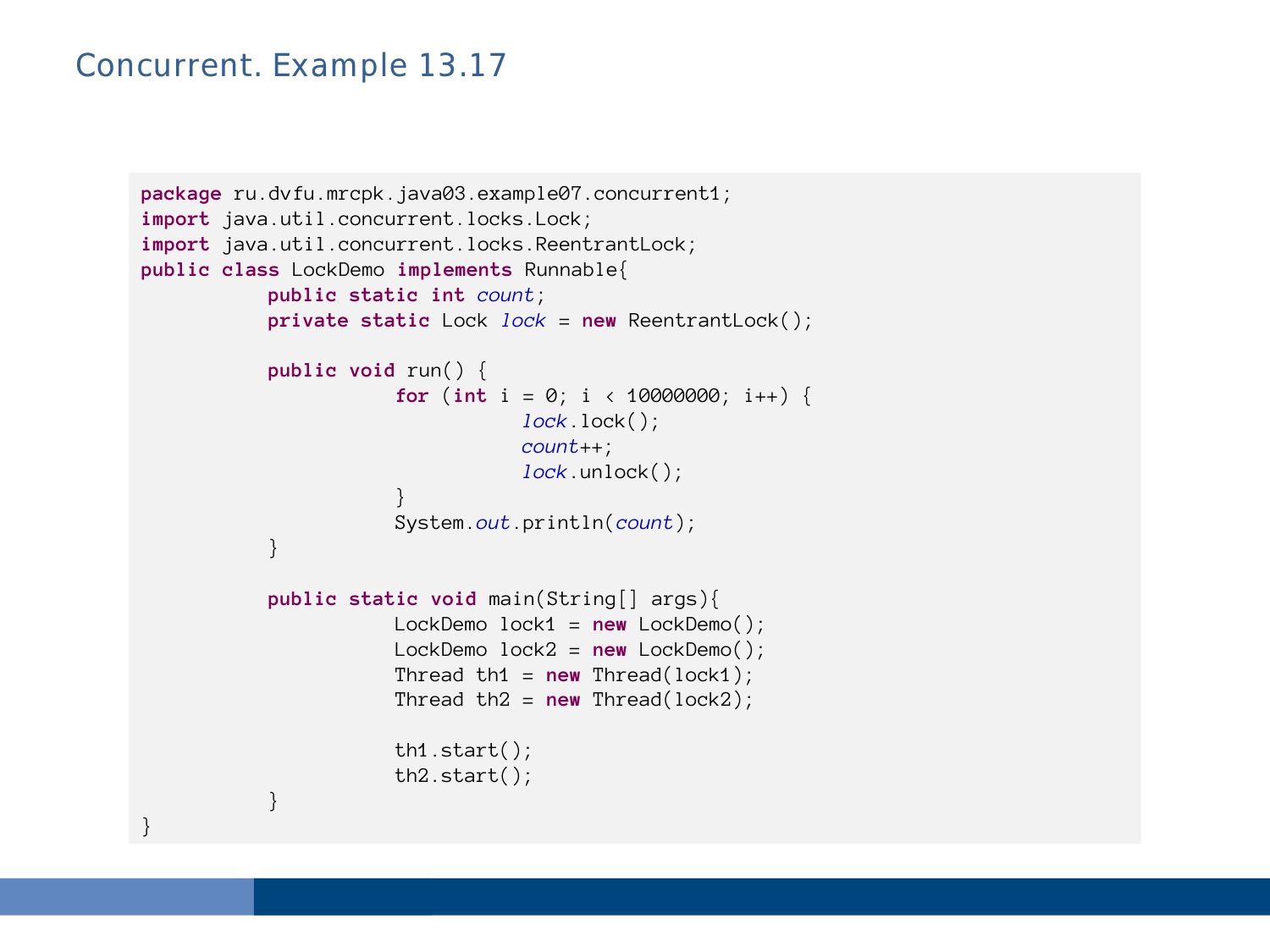

Сoncurrent. Example 13.17
package ru.dvfu.mrcpk.java03.example07.concurrent1;
import java.util.concurrent.locks.Lock;
import java.util.concurrent.locks.ReentrantLock;
public class LockDemo implements Runnable{
	public static int count;
	private static Lock lock = new ReentrantLock();

	public void run() {
		for (int i = 0; i < 10000000; i++) {
			lock.lock();
			count++;
			lock.unlock();
		}
		System.out.println(count);
	}

	public static void main(String[] args){
		LockDemo lock1 = new LockDemo();
		LockDemo lock2 = new LockDemo();
		Thread th1 = new Thread(lock1);
		Thread th2 = new Thread(lock2);

		th1.start();
		th2.start();
	}
}